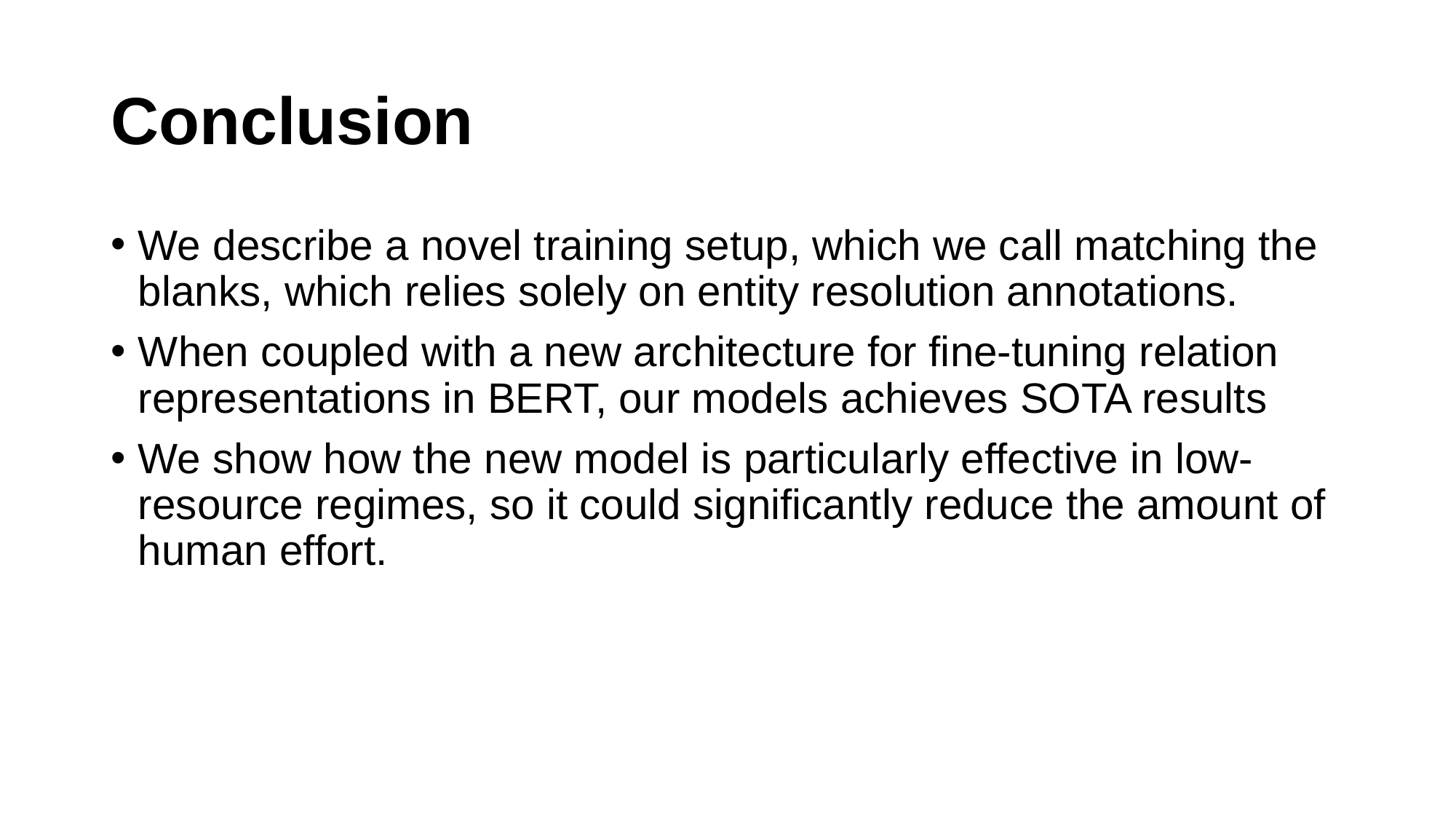

# Conclusion
We describe a novel training setup, which we call matching the blanks, which relies solely on entity resolution annotations.
When coupled with a new architecture for fine-tuning relation representations in BERT, our models achieves SOTA results
We show how the new model is particularly effective in low-resource regimes, so it could significantly reduce the amount of human effort.